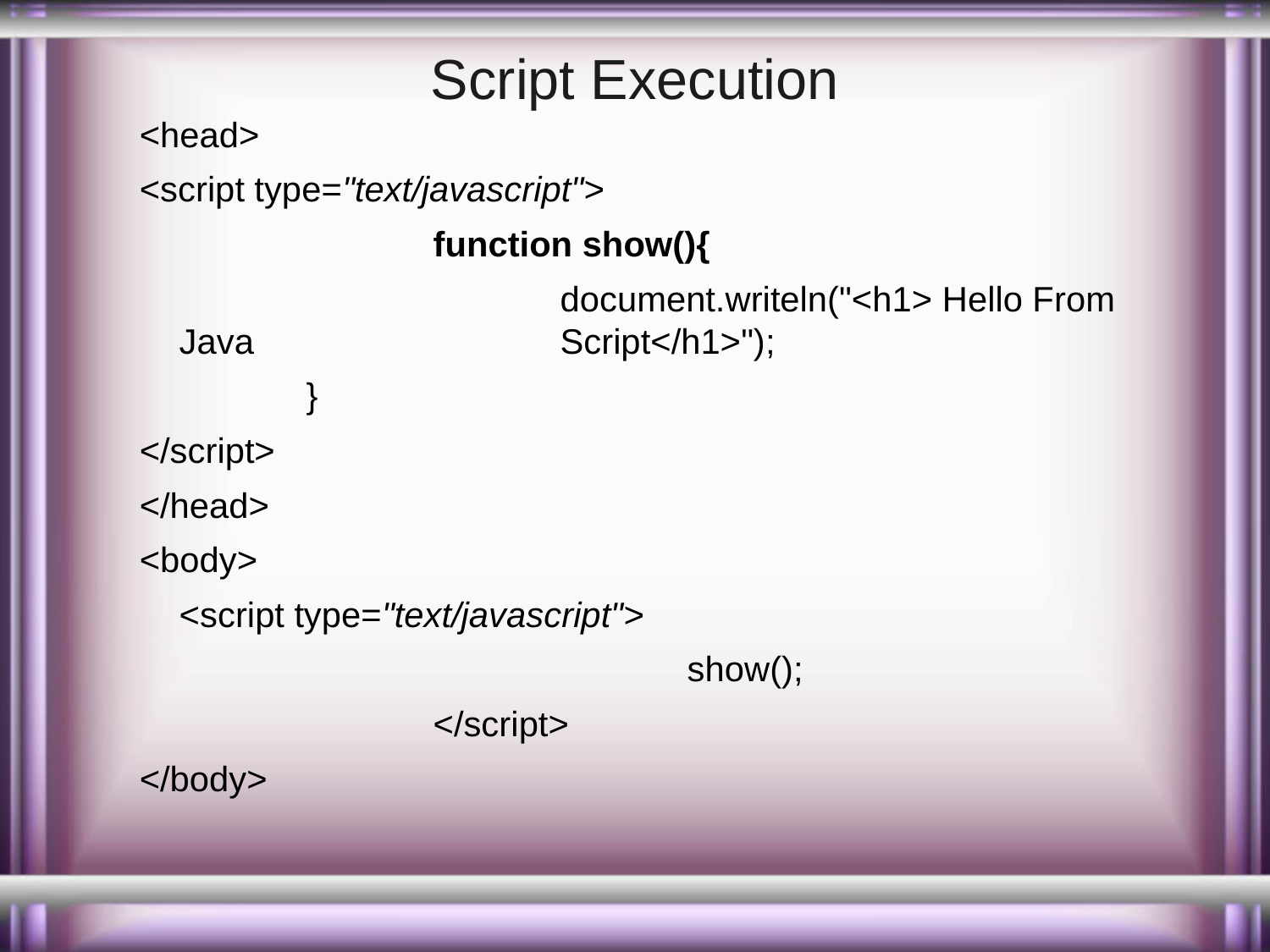

# Script Execution
<head>
<script type="text/javascript">
			function show(){
				document.writeln("<h1> Hello From Java  			Script</h1>");
		}
</script>
</head>
<body>
	<script type="text/javascript">
					show();
			</script>
</body>